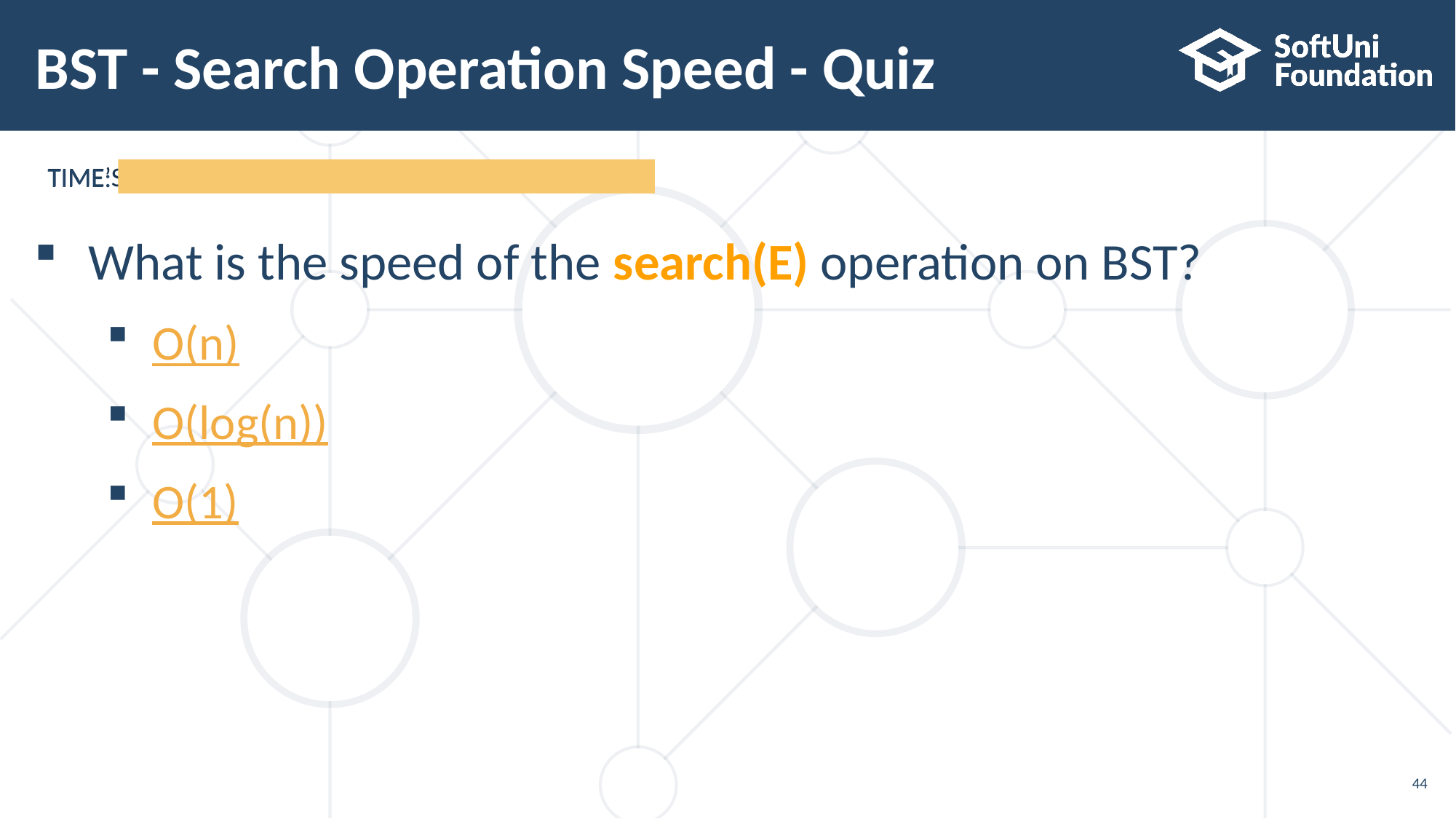

# BST - Search Operation Speed - Quiz
TIME’S UP!
TIME:
What is the speed of the search(E) operation on BST?
O(n)
O(log(n))
O(1)
44